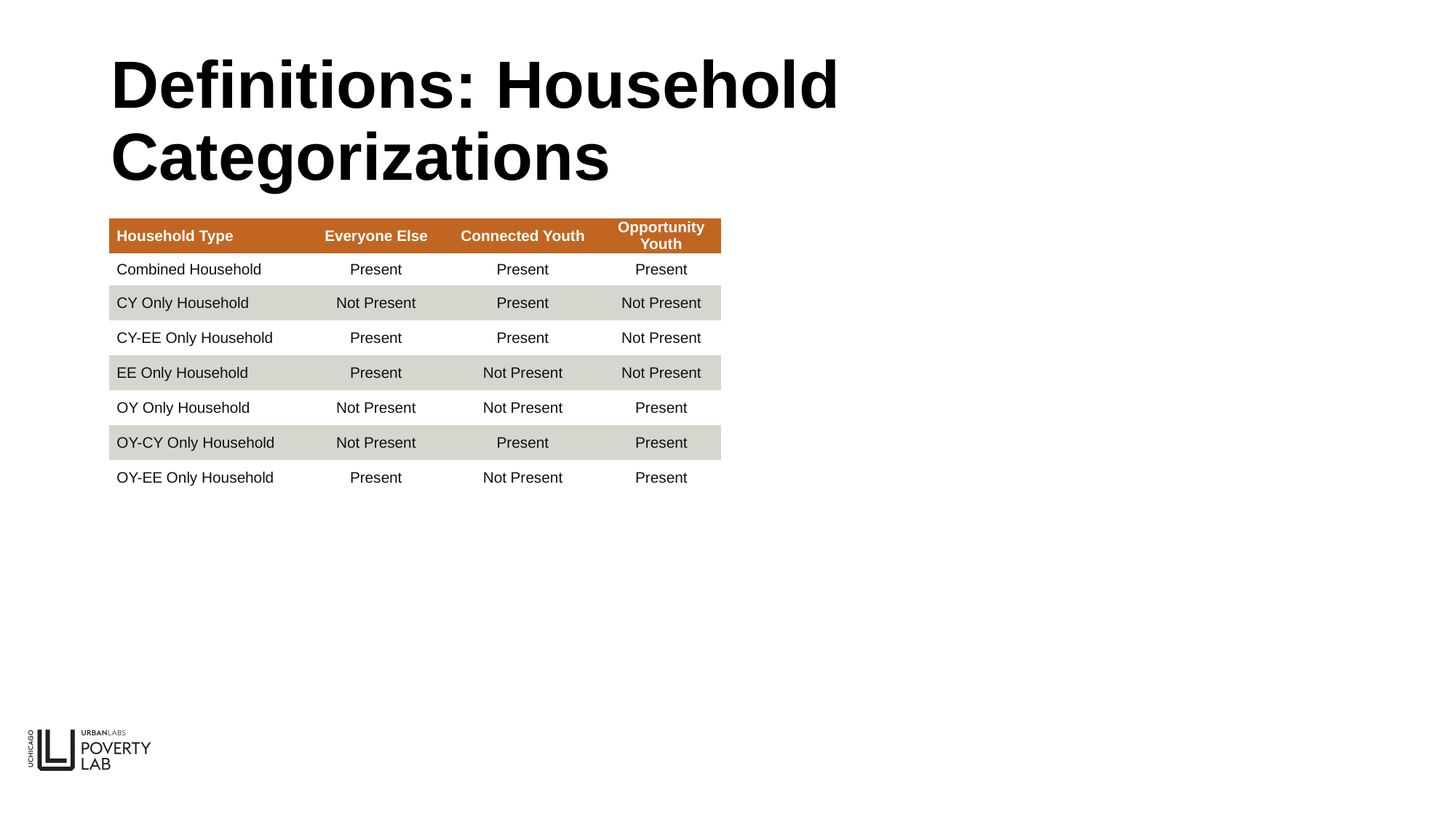

# Definitions: Household Categorizations
| Household Type | Everyone Else | Connected Youth | Opportunity Youth |
| --- | --- | --- | --- |
| Combined Household | Present | Present | Present |
| CY Only Household | Not Present | Present | Not Present |
| CY-EE Only Household | Present | Present | Not Present |
| EE Only Household | Present | Not Present | Not Present |
| OY Only Household | Not Present | Not Present | Present |
| OY-CY Only Household | Not Present | Present | Present |
| OY-EE Only Household | Present | Not Present | Present |